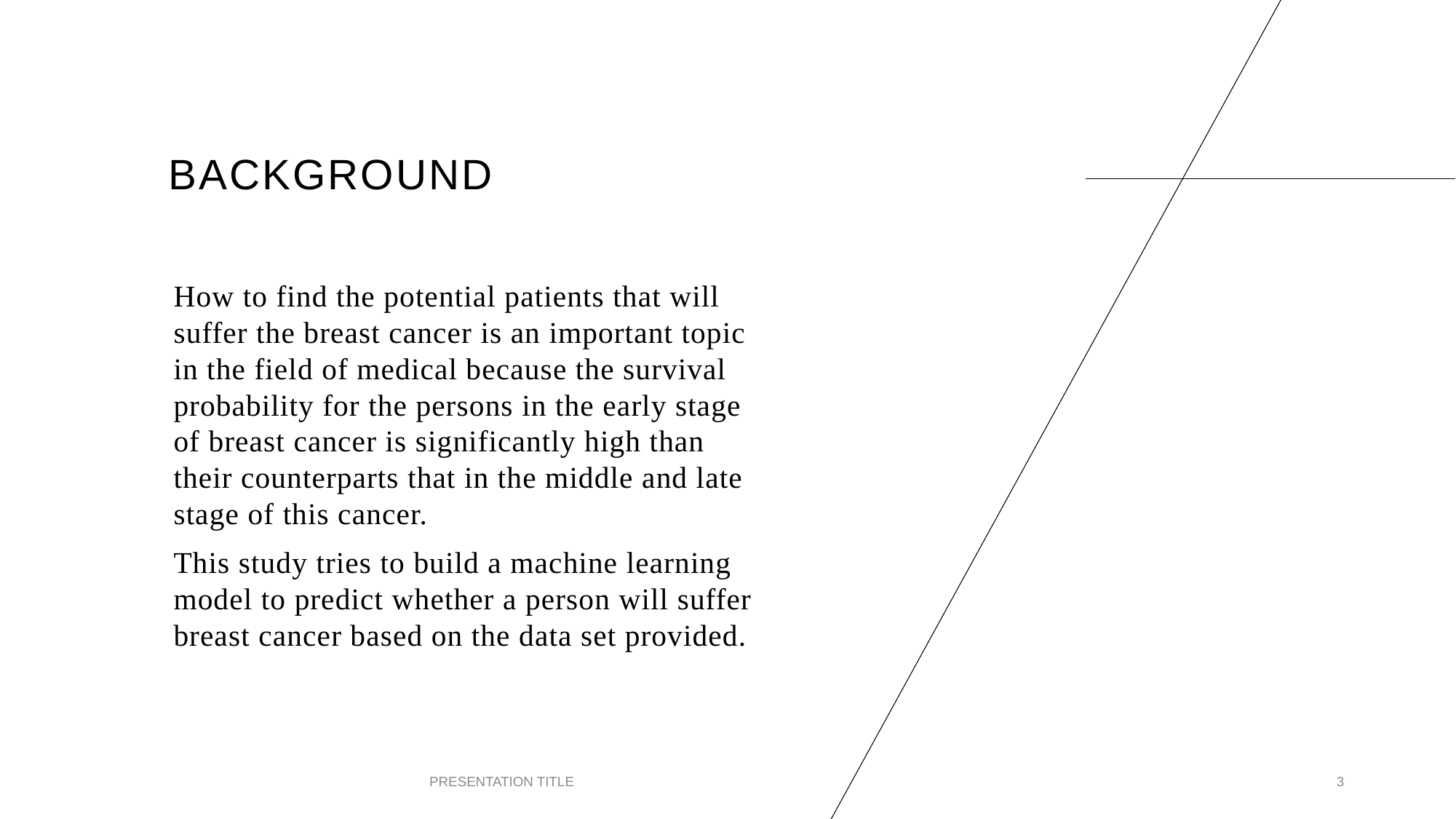

# Background
How to find the potential patients that will suffer the breast cancer is an important topic in the field of medical because the survival probability for the persons in the early stage of breast cancer is significantly high than their counterparts that in the middle and late stage of this cancer.
This study tries to build a machine learning model to predict whether a person will suffer breast cancer based on the data set provided.

PRESENTATION TITLE
3